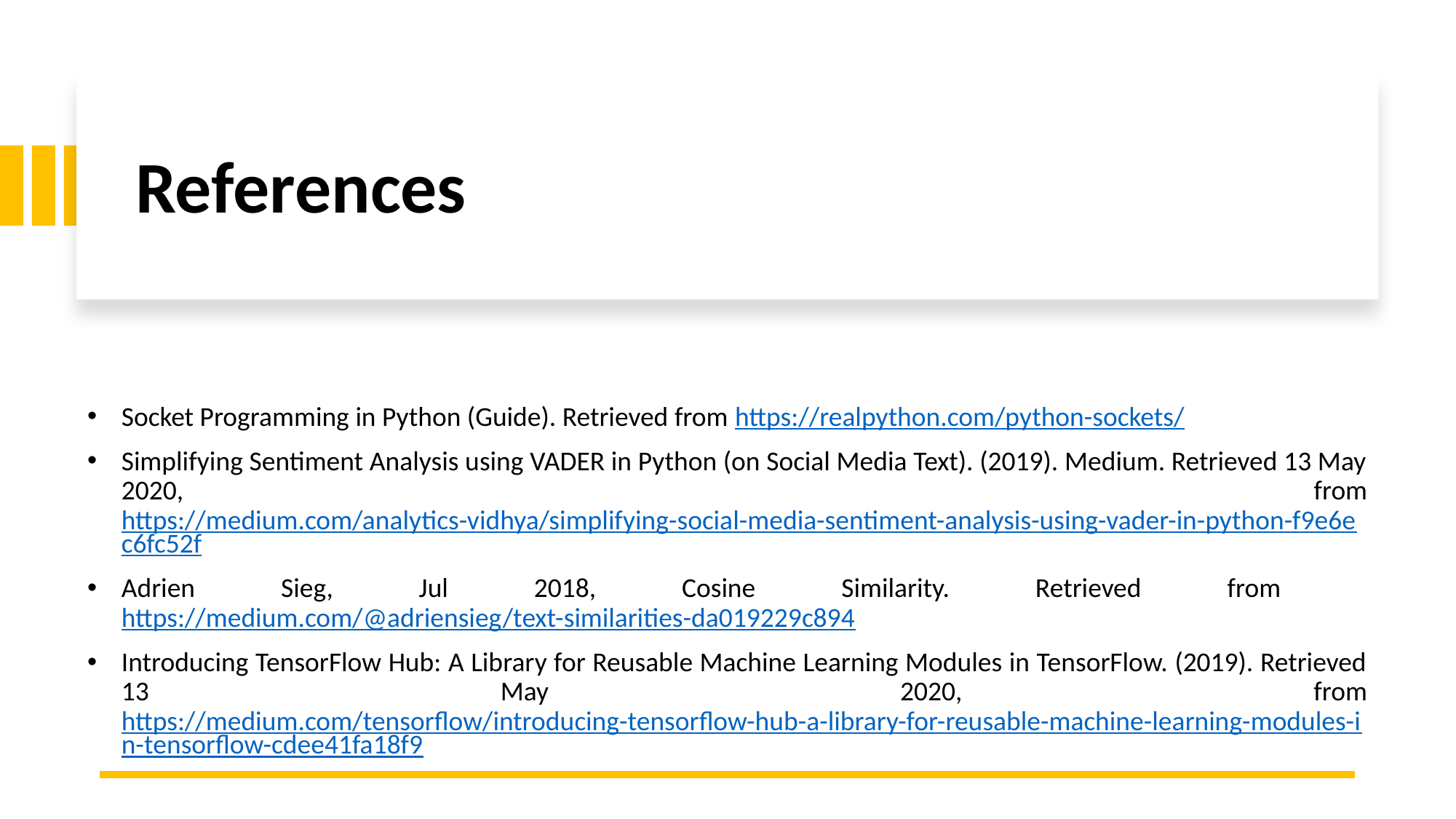

# References

Socket Programming in Python (Guide). Retrieved from https://realpython.com/python-sockets/
Simplifying Sentiment Analysis using VADER in Python (on Social Media Text). (2019). Medium. Retrieved 13 May 2020, from https://medium.com/analytics-vidhya/simplifying-social-media-sentiment-analysis-using-vader-in-python-f9e6ec6fc52f
Adrien Sieg, Jul 2018, Cosine Similarity. Retrieved from  https://medium.com/@adriensieg/text-similarities-da019229c894
Introducing TensorFlow Hub: A Library for Reusable Machine Learning Modules in TensorFlow. (2019). Retrieved 13 May 2020, from https://medium.com/tensorflow/introducing-tensorflow-hub-a-library-for-reusable-machine-learning-modules-in-tensorflow-cdee41fa18f9